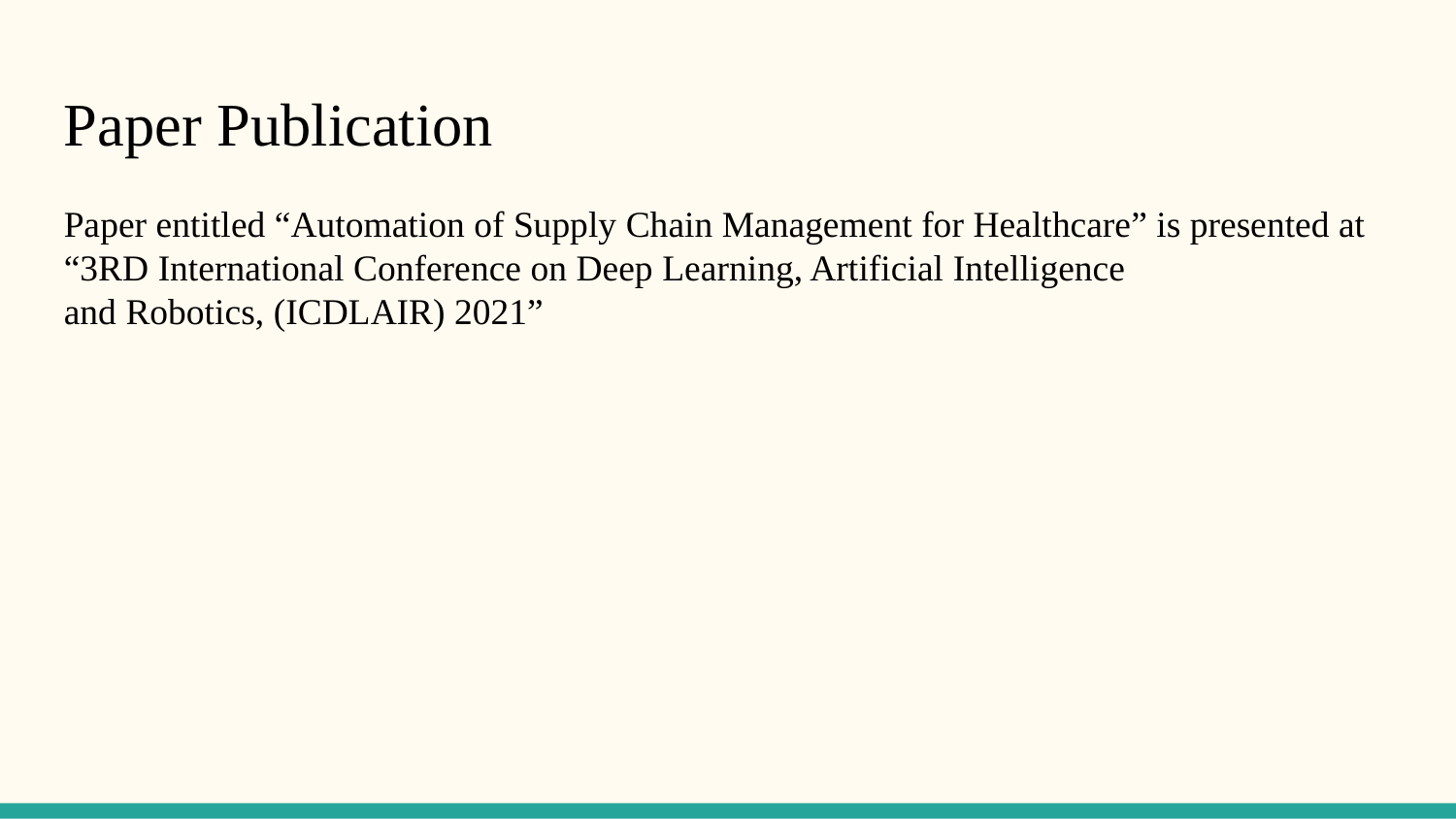

Paper Publication
Paper entitled “Automation of Supply Chain Management for Healthcare” is presented at “3RD International Conference on Deep Learning, Artificial Intelligence
and Robotics, (ICDLAIR) 2021”